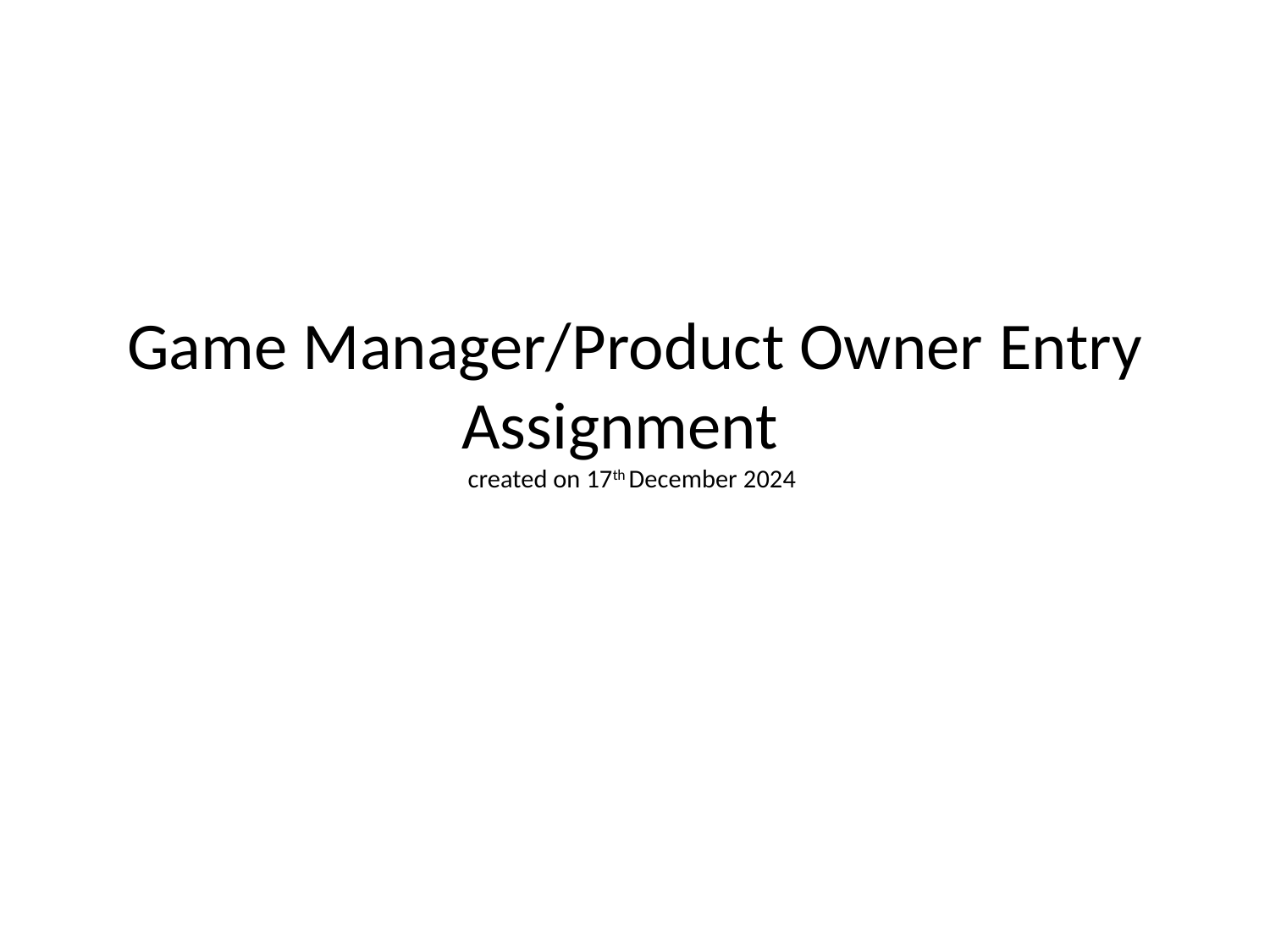

# Game Manager/Product Owner Entry Assignment created on 17th December 2024